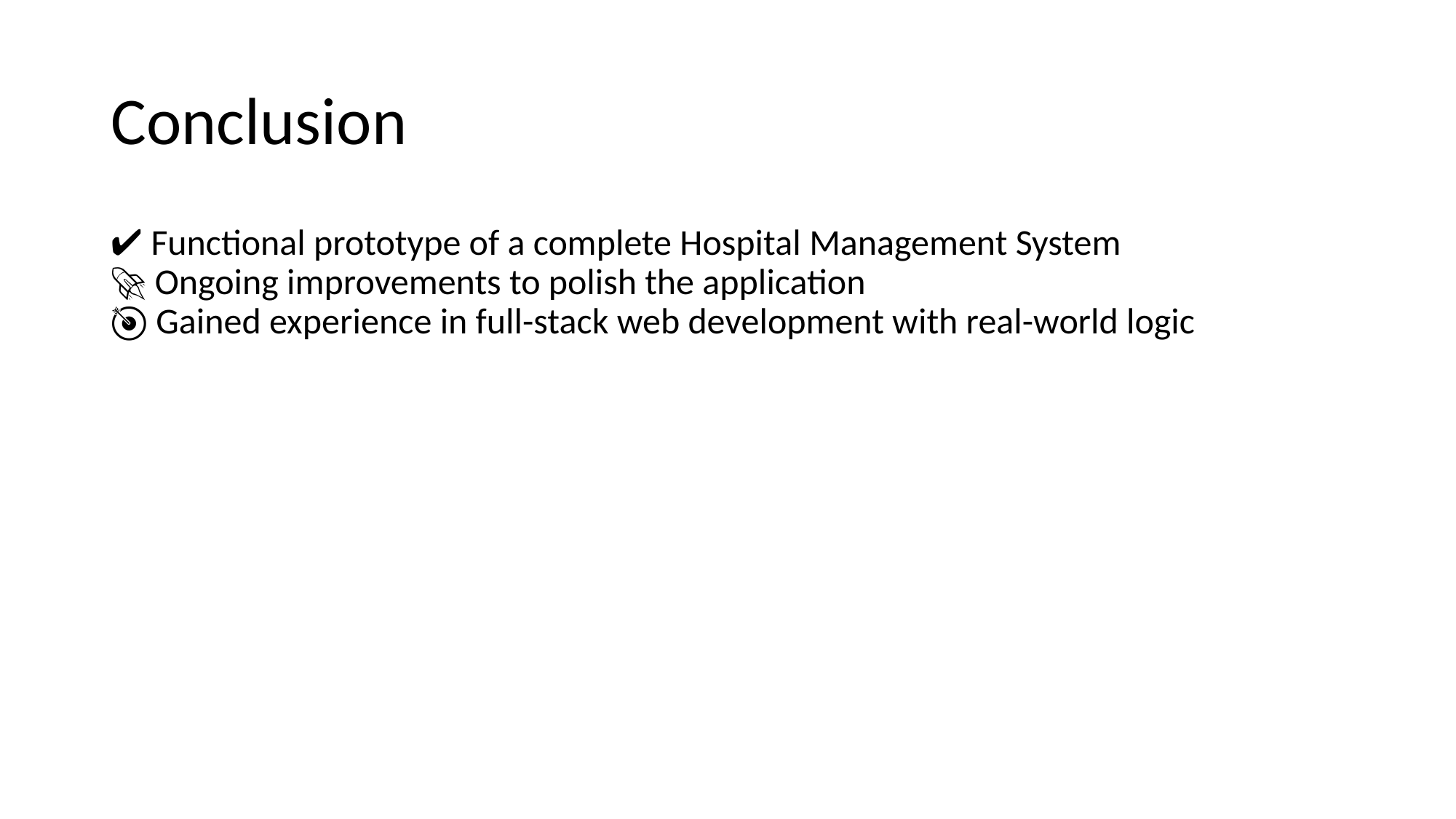

# Conclusion
✔️ Functional prototype of a complete Hospital Management System
🚀 Ongoing improvements to polish the application
🎯 Gained experience in full-stack web development with real-world logic